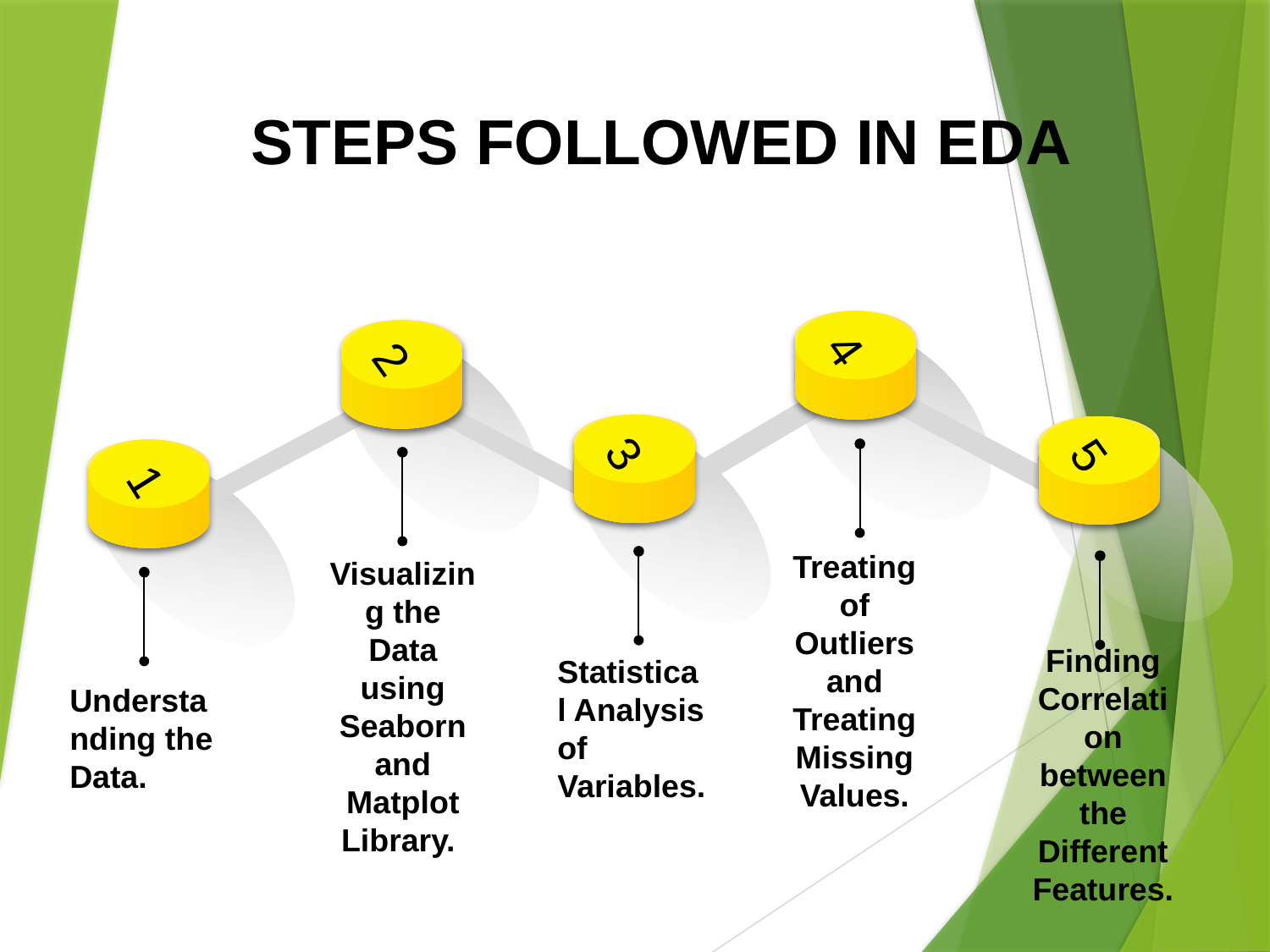

STEPS FOLLOWED IN EDA
4

2

3

5

1

Treating of Outliers and Treating Missing Values.

Visualizing the Data using Seaborn and Matplot Library.

Finding Correlation between the Different Features.
Statistical Analysis of Variables.

Understanding the Data.